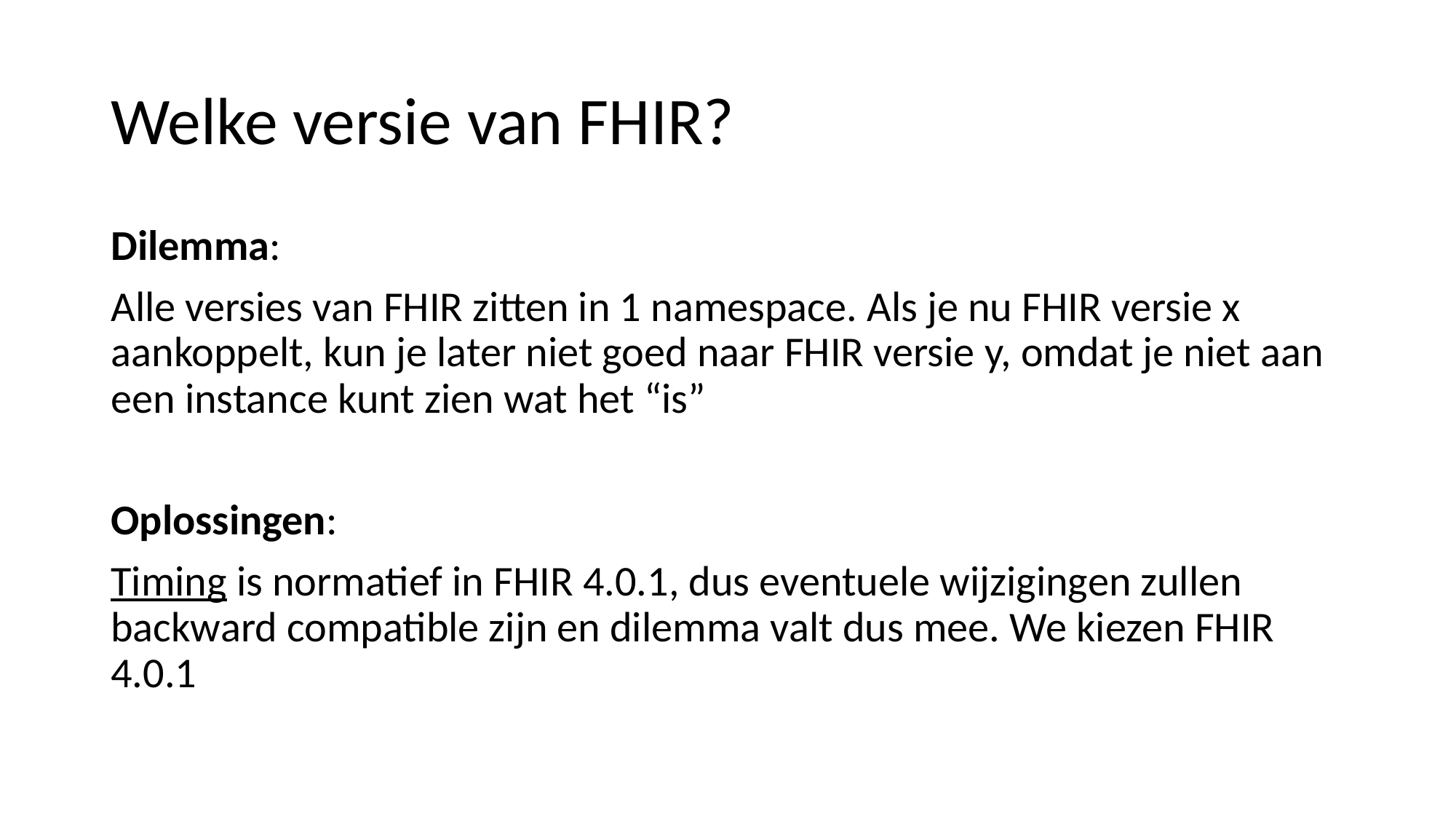

# Welke versie van FHIR?
Dilemma:
Alle versies van FHIR zitten in 1 namespace. Als je nu FHIR versie x aankoppelt, kun je later niet goed naar FHIR versie y, omdat je niet aan een instance kunt zien wat het “is”

Oplossingen:
Timing is normatief in FHIR 4.0.1, dus eventuele wijzigingen zullen backward compatible zijn en dilemma valt dus mee. We kiezen FHIR 4.0.1